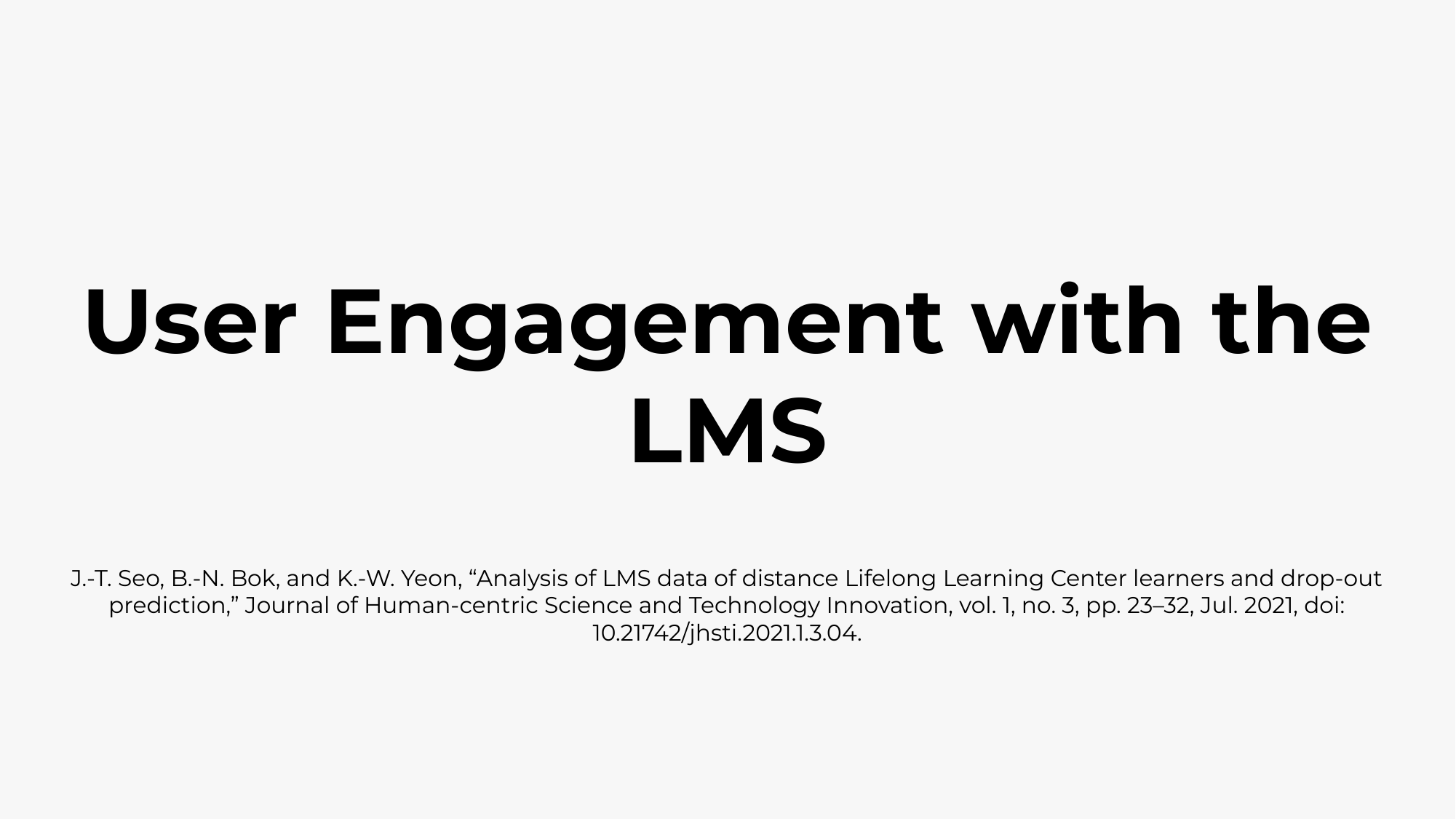

User Engagement with the LMS
J.-T. Seo, B.-N. Bok, and K.-W. Yeon, “Analysis of LMS data of distance Lifelong Learning Center learners and drop-out prediction,” Journal of Human-centric Science and Technology Innovation, vol. 1, no. 3, pp. 23–32, Jul. 2021, doi: 10.21742/jhsti.2021.1.3.04.